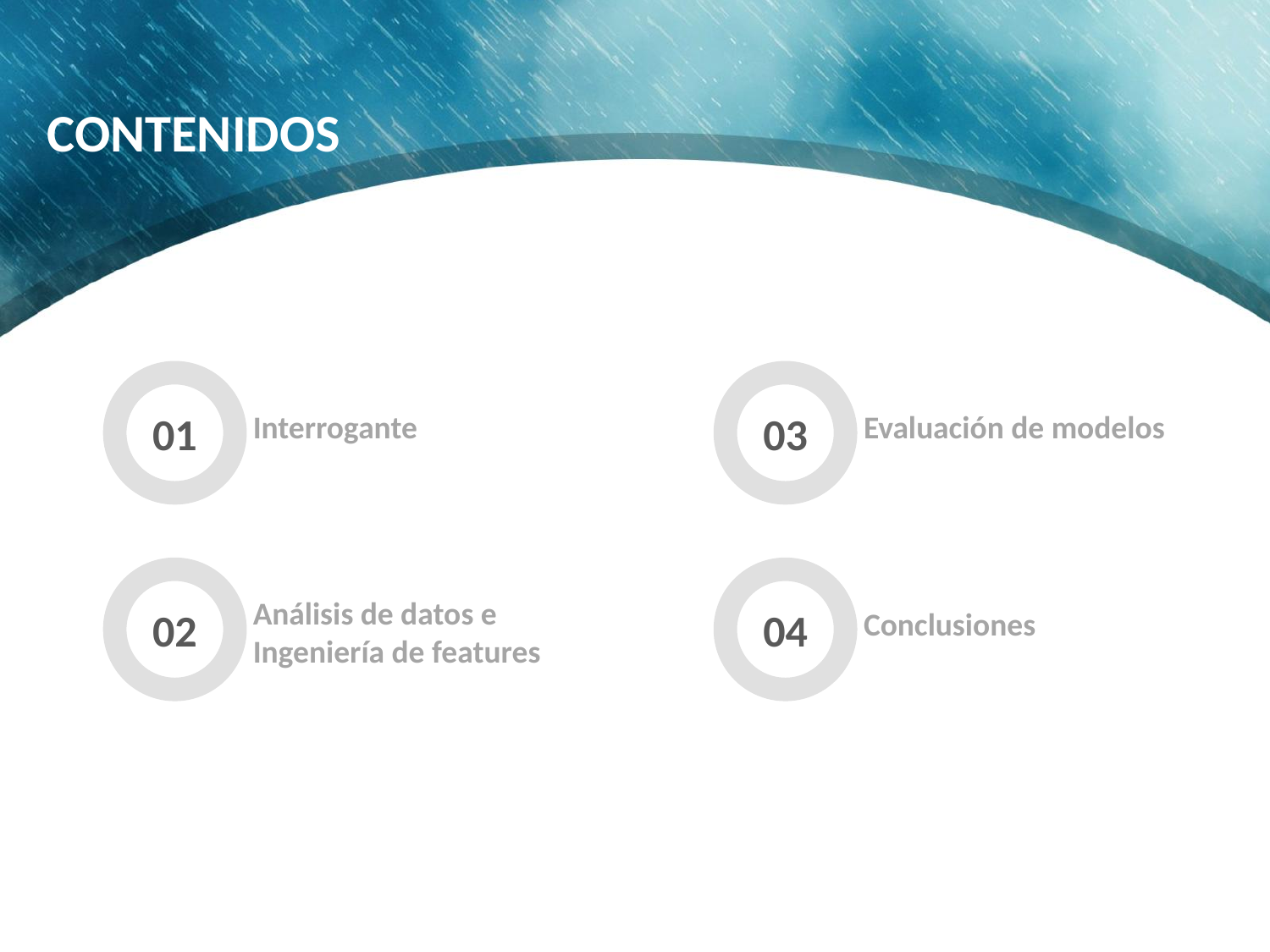

CONTENIDOS
03
Evaluación de modelos
01
Interrogante
02
Análisis de datos e Ingeniería de features
04
Conclusiones